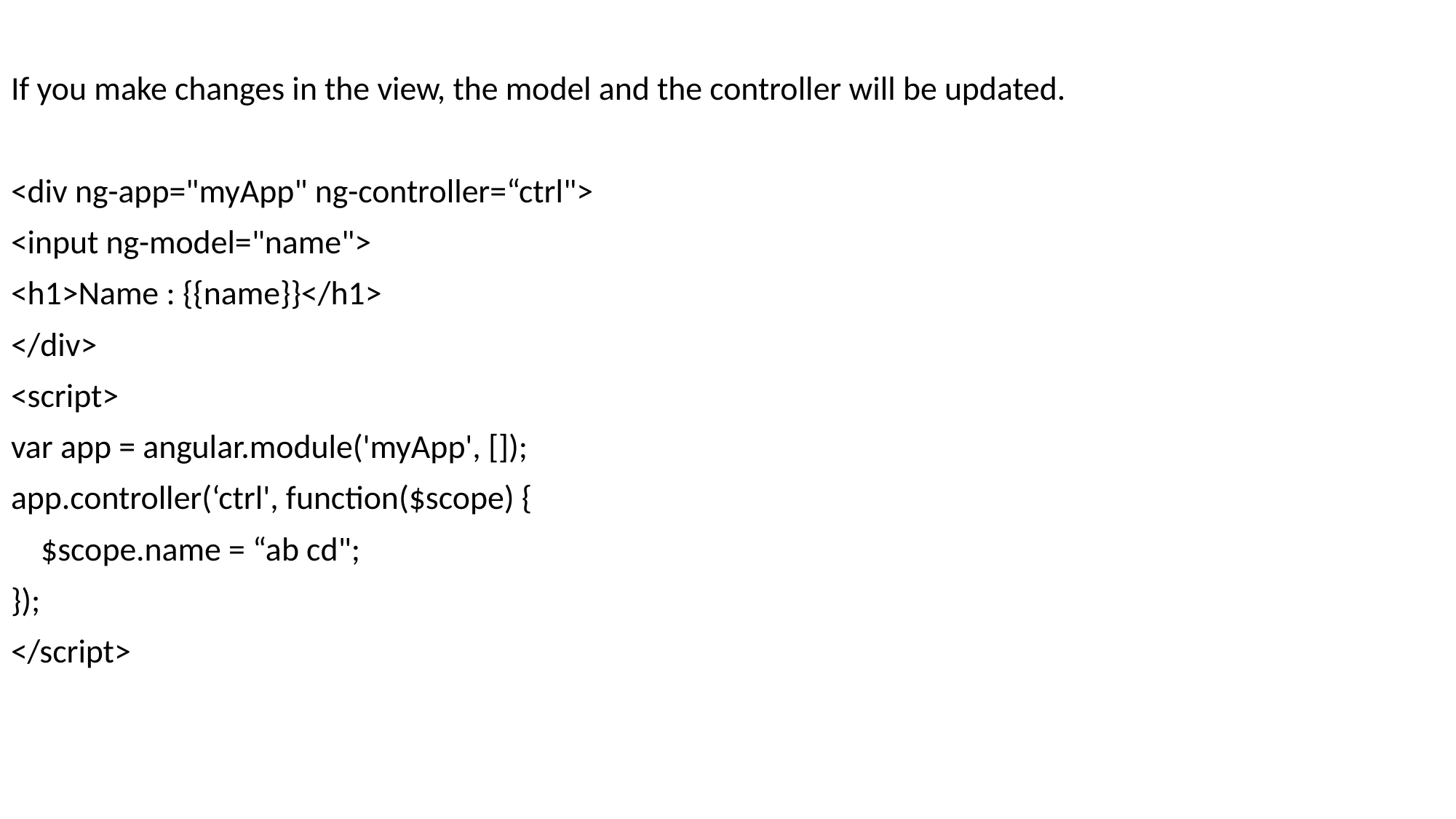

If you make changes in the view, the model and the controller will be updated.

<div ng-app="myApp" ng-controller=“ctrl">
<input ng-model="name">
<h1>Name : {{name}}</h1>
</div>
<script>
var app = angular.module('myApp', []);
app.controller(‘ctrl', function($scope) {
    $scope.name = “ab cd";
});
</script>